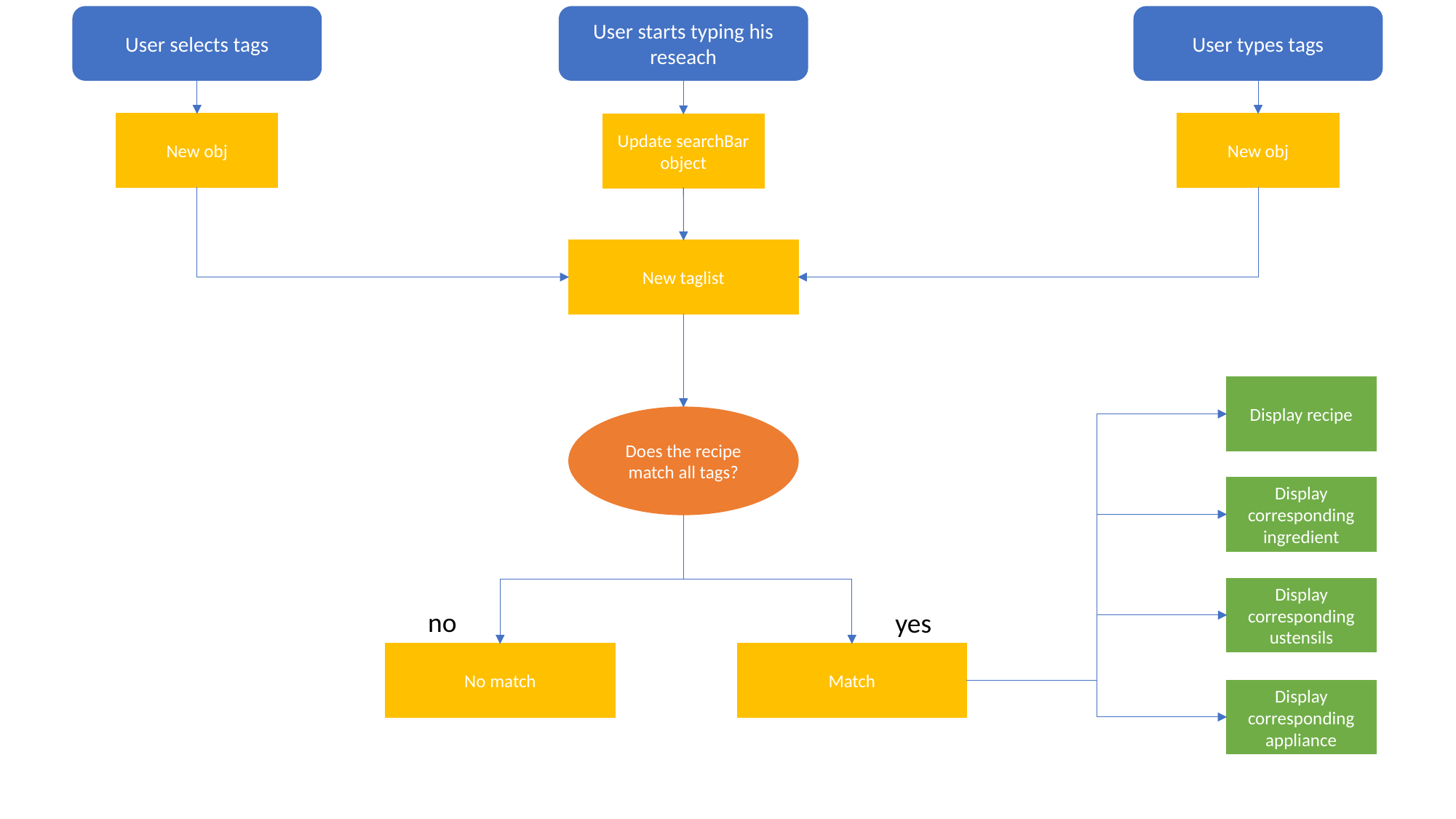

User selects tags
User starts typing his reseach
User types tags
New obj
New obj
Update searchBar object
New taglist
Display recipe
Does the recipe match all tags?
Display corresponding ingredient
Display corresponding ustensils
no
yes
No match
Match
Display corresponding appliance